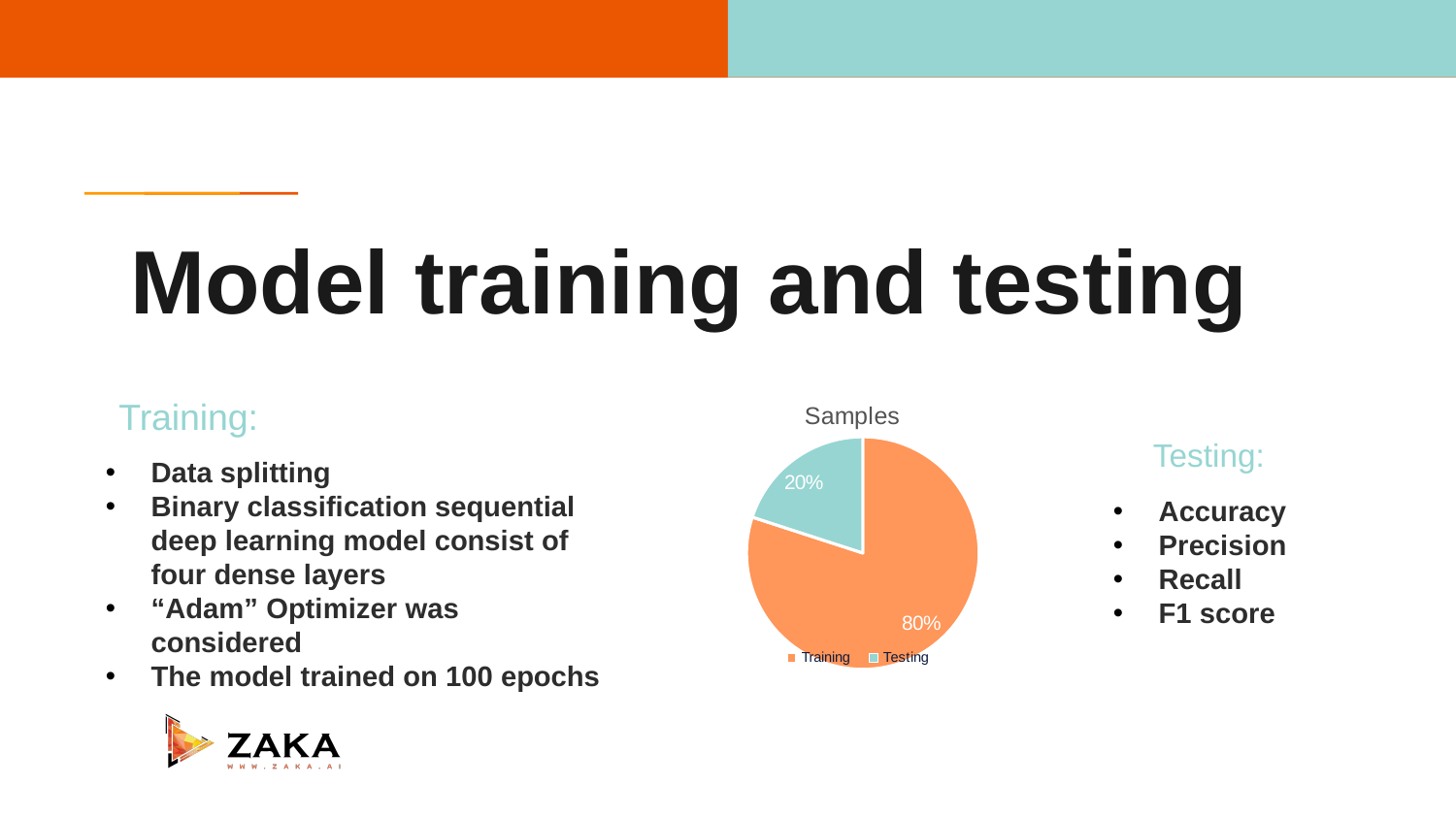

# Model training and testing

### Chart: Samples

| Category | Samples |
|---|---|
| Training | 8.0 |
| Testing | 2.0 |
Training:
Testing:
Data splitting
Binary classification sequential deep learning model consist of four dense layers
“Adam” Optimizer was considered
The model trained on 100 epochs
Accuracy
Precision
Recall
F1 score